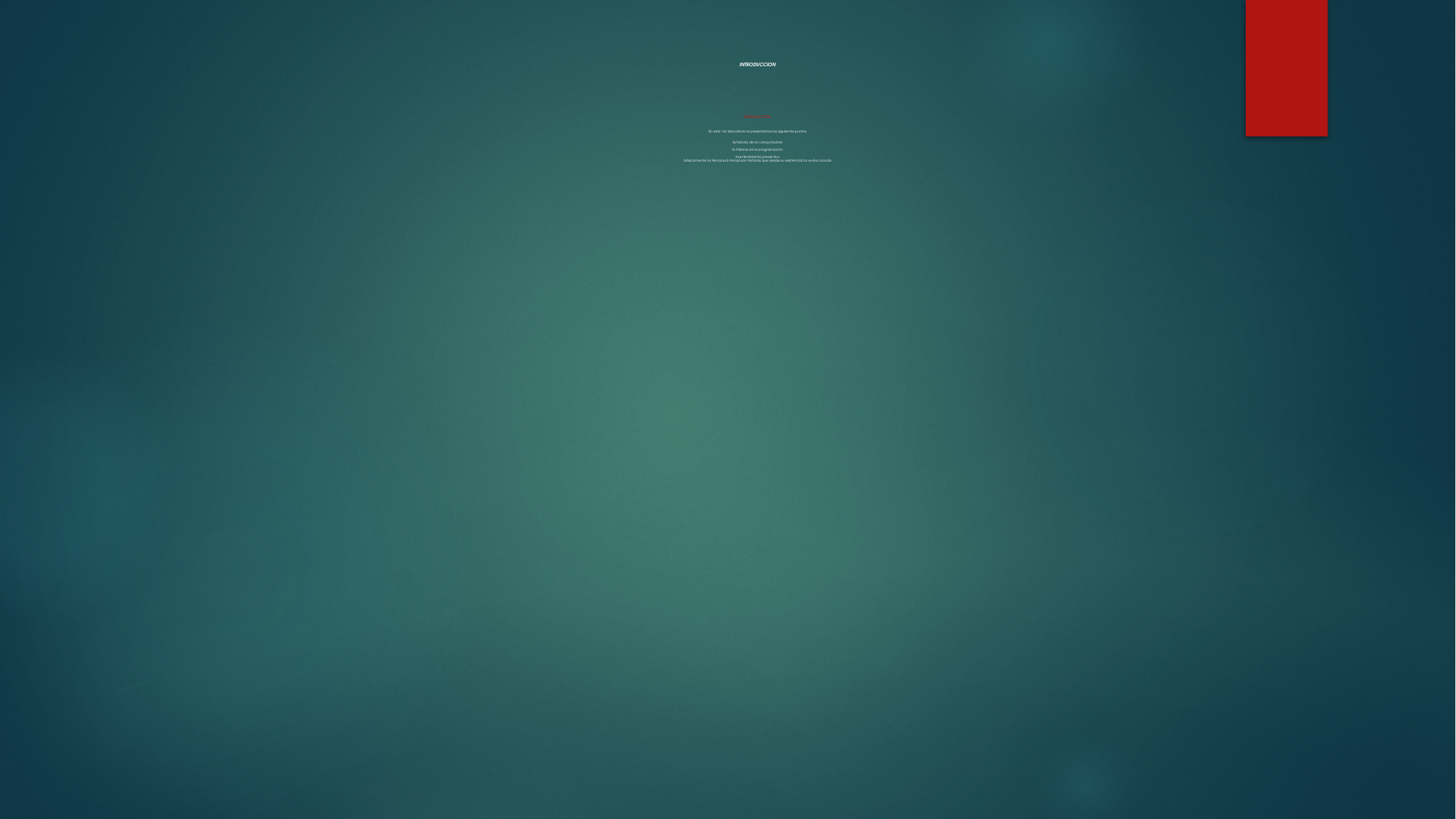

#
INTRODUCCION

INTRODUCCION

En este 1er laboratorio le presentamos los siguientes puntos
la historia de la computadora
la historia de la programación
mantenimiento preventivo
básicamente los temas sub temas son historias que desde su existencia ha evolucionado